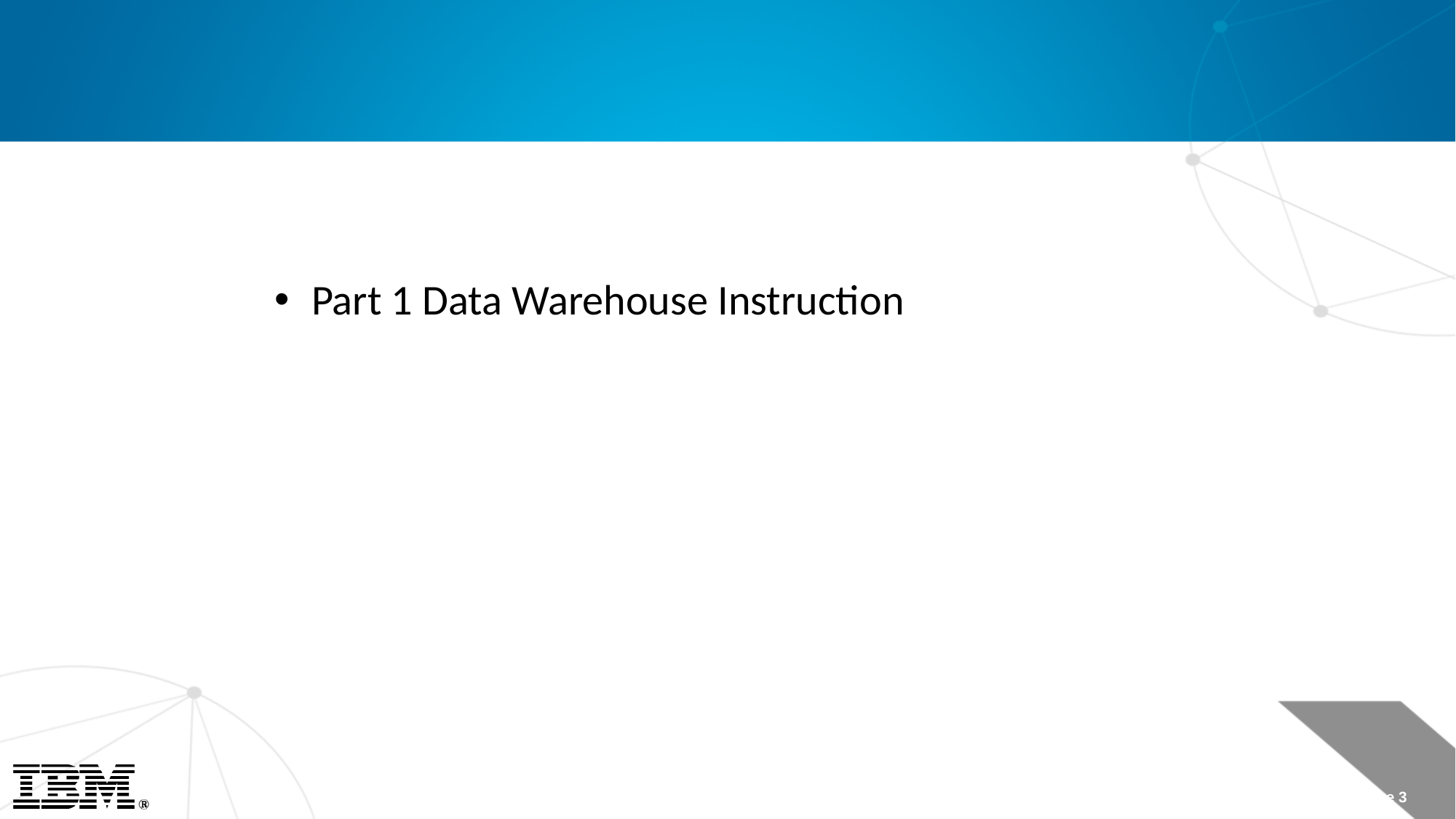

#
 Part 1 Data Warehouse Instruction

Page 3